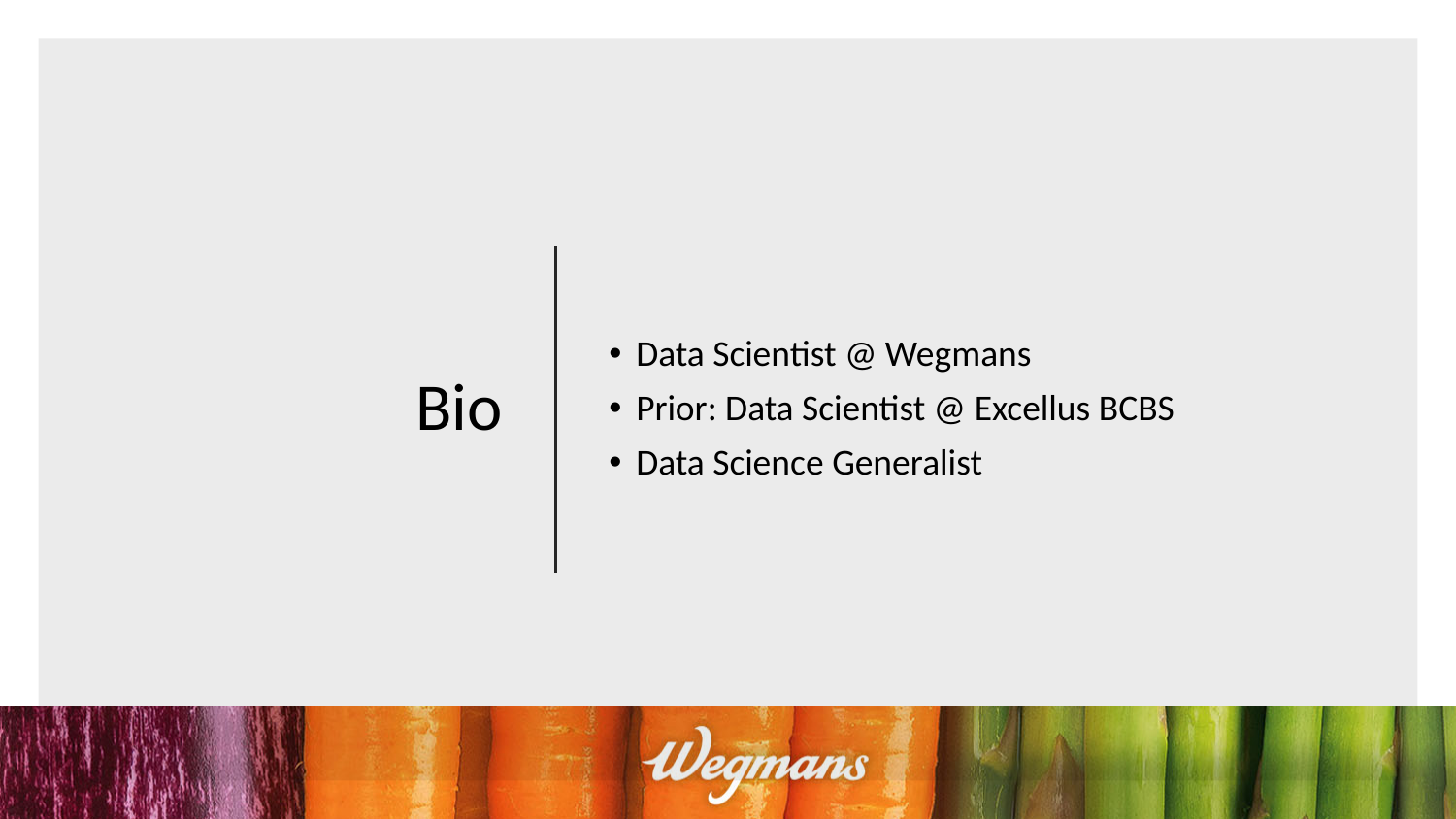

# Bio
Data Scientist @ Wegmans
Prior: Data Scientist @ Excellus BCBS
Data Science Generalist